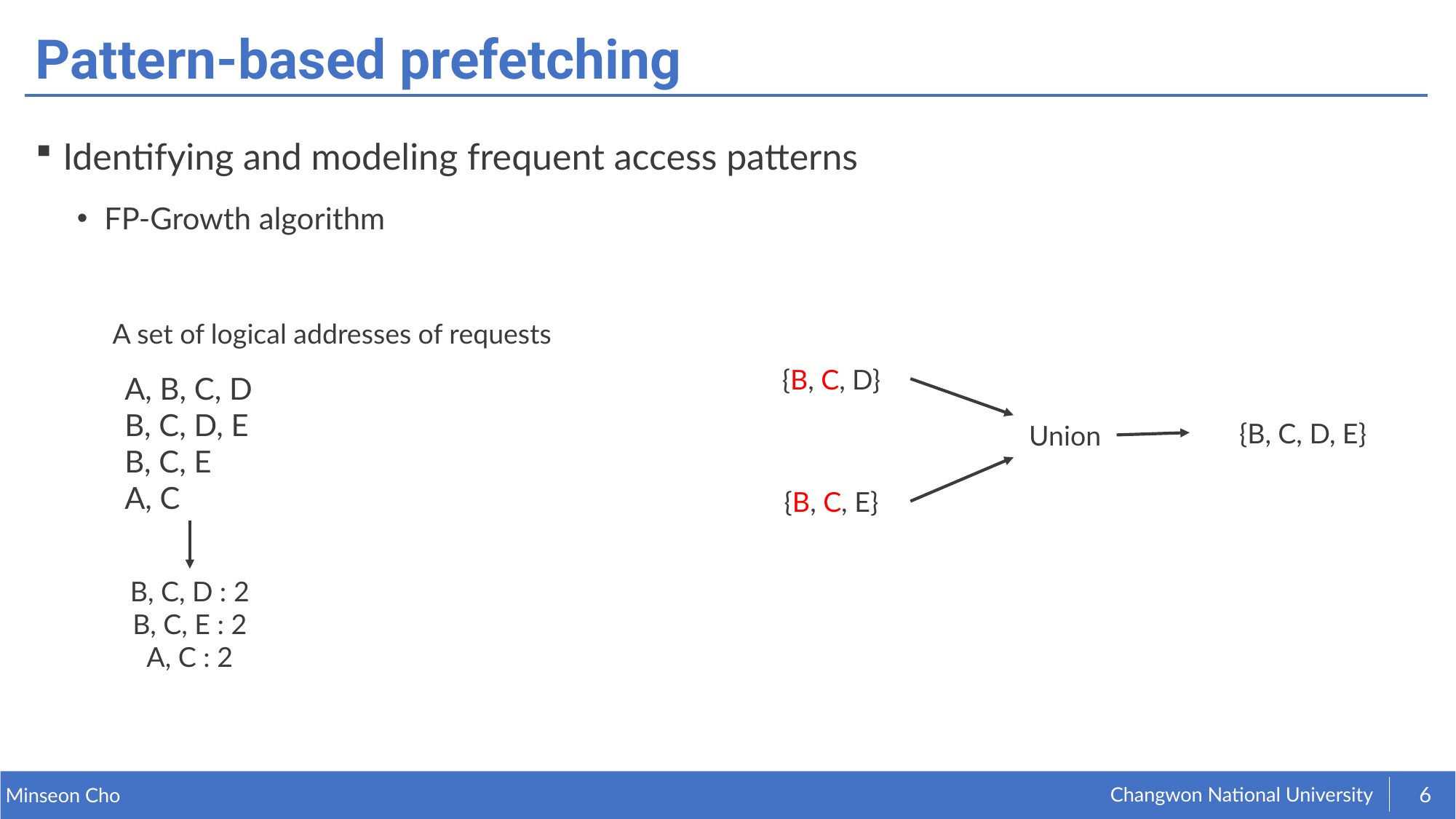

# Pattern-based prefetching
Identifying and modeling frequent access patterns
FP-Growth algorithm
A set of logical addresses of requests
{B, C, D}
A, B, C, D
B, C, D, E
B, C, E
A, C
{B, C, D, E}
Union
{B, C, E}
B, C, D : 2
B, C, E : 2
A, C : 2
6